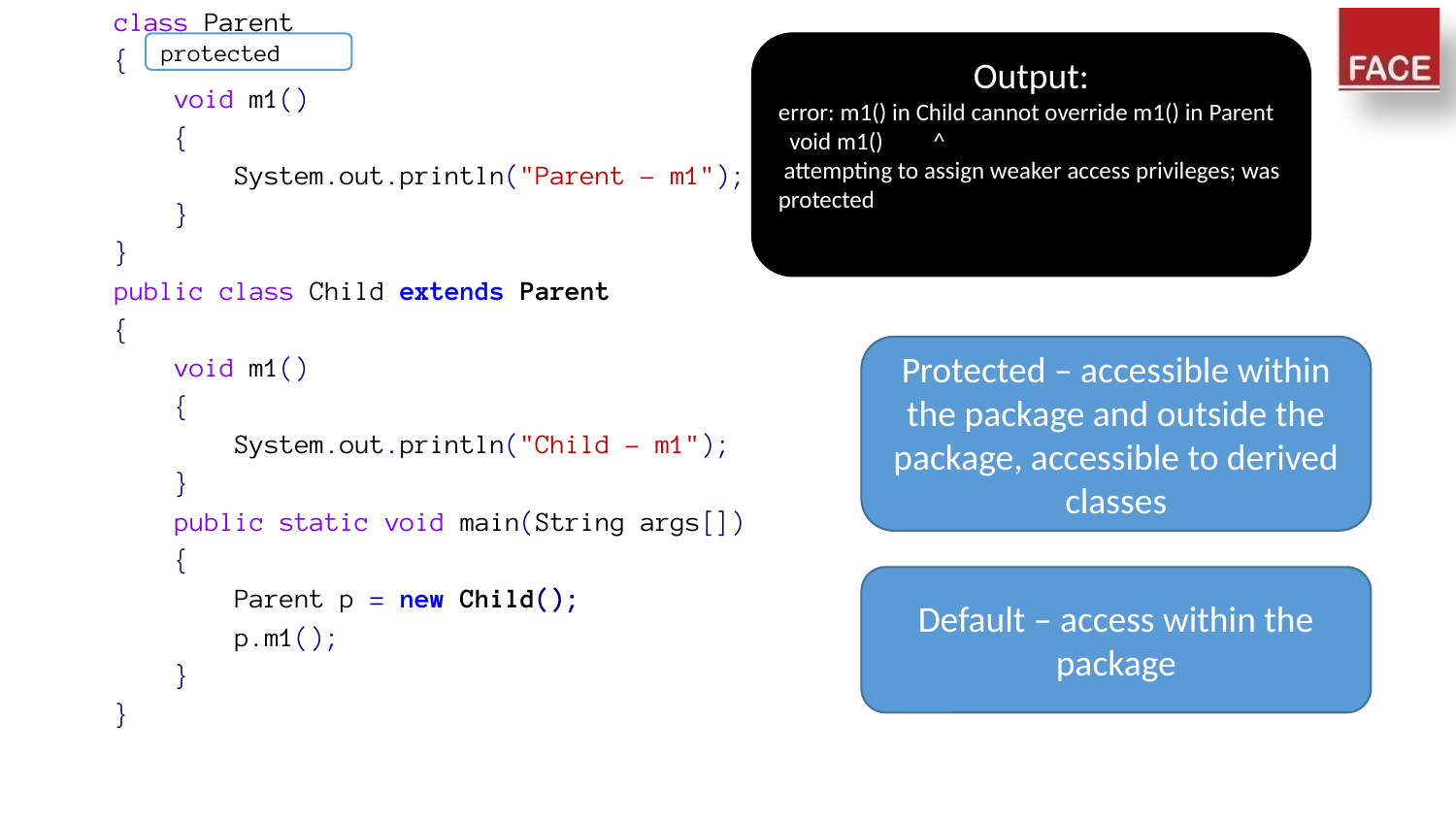

class Parent
{
    void m1()
    {
        System.out.println("Parent - m1");
    }
}
public class Child extends Parent
{
    void m1()
    {
        System.out.println("Child - m1");
    }
    public static void main(String args[])
    {
        Parent p = new Child();
        p.m1();
    }
}
protected
Output:
error: m1() in Child cannot override m1() in Parent    void m1()         ^
 attempting to assign weaker access privileges; was protected

By default, it has default access modifier
Protected – accessible within the package and outside the package, accessible to derived classes
Default – access within the package